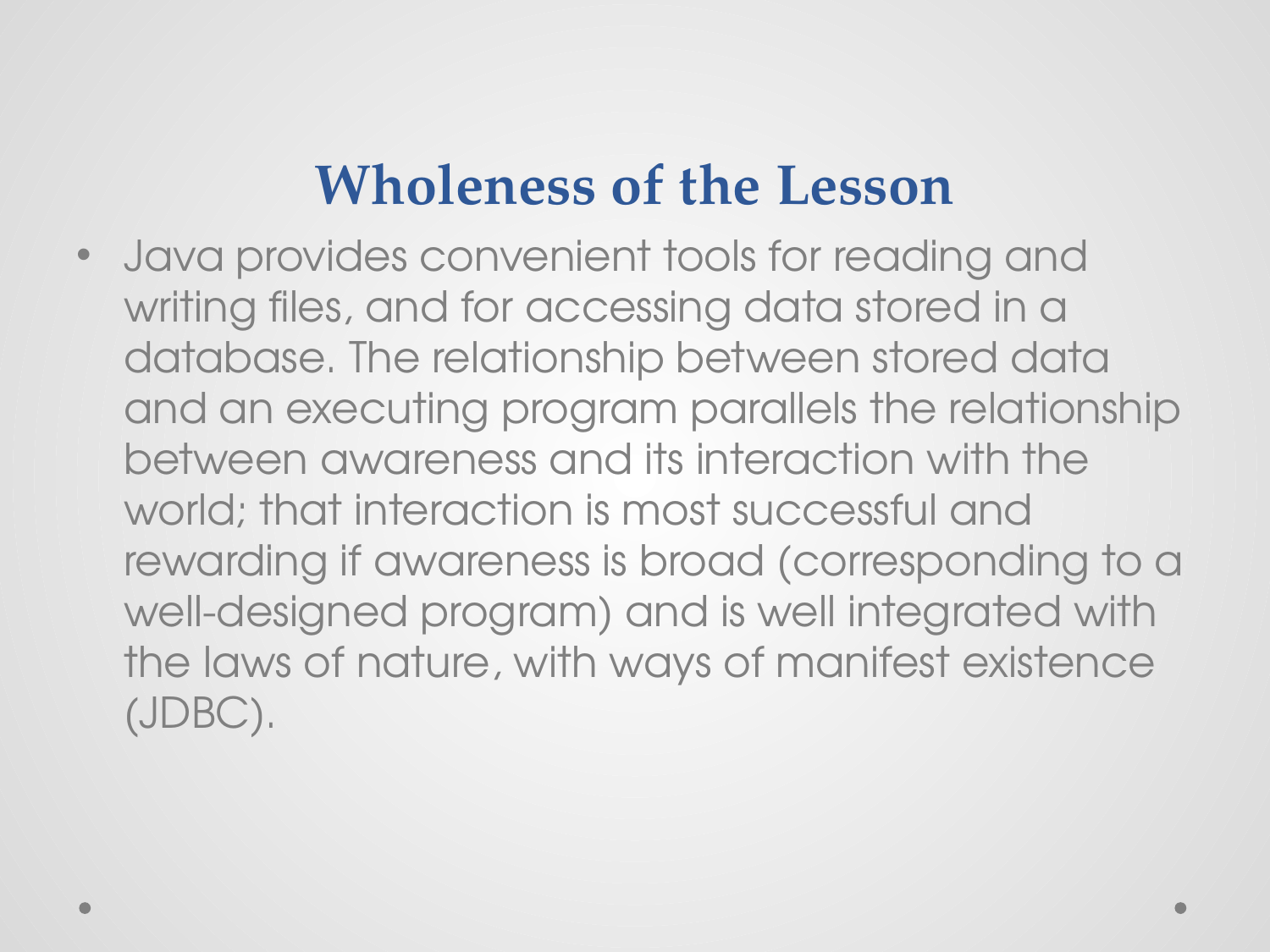

# Wholeness of the Lesson
Java provides convenient tools for reading and writing files, and for accessing data stored in a database. The relationship between stored data and an executing program parallels the relationship between awareness and its interaction with the world; that interaction is most successful and rewarding if awareness is broad (corresponding to a well-designed program) and is well integrated with the laws of nature, with ways of manifest existence (JDBC).